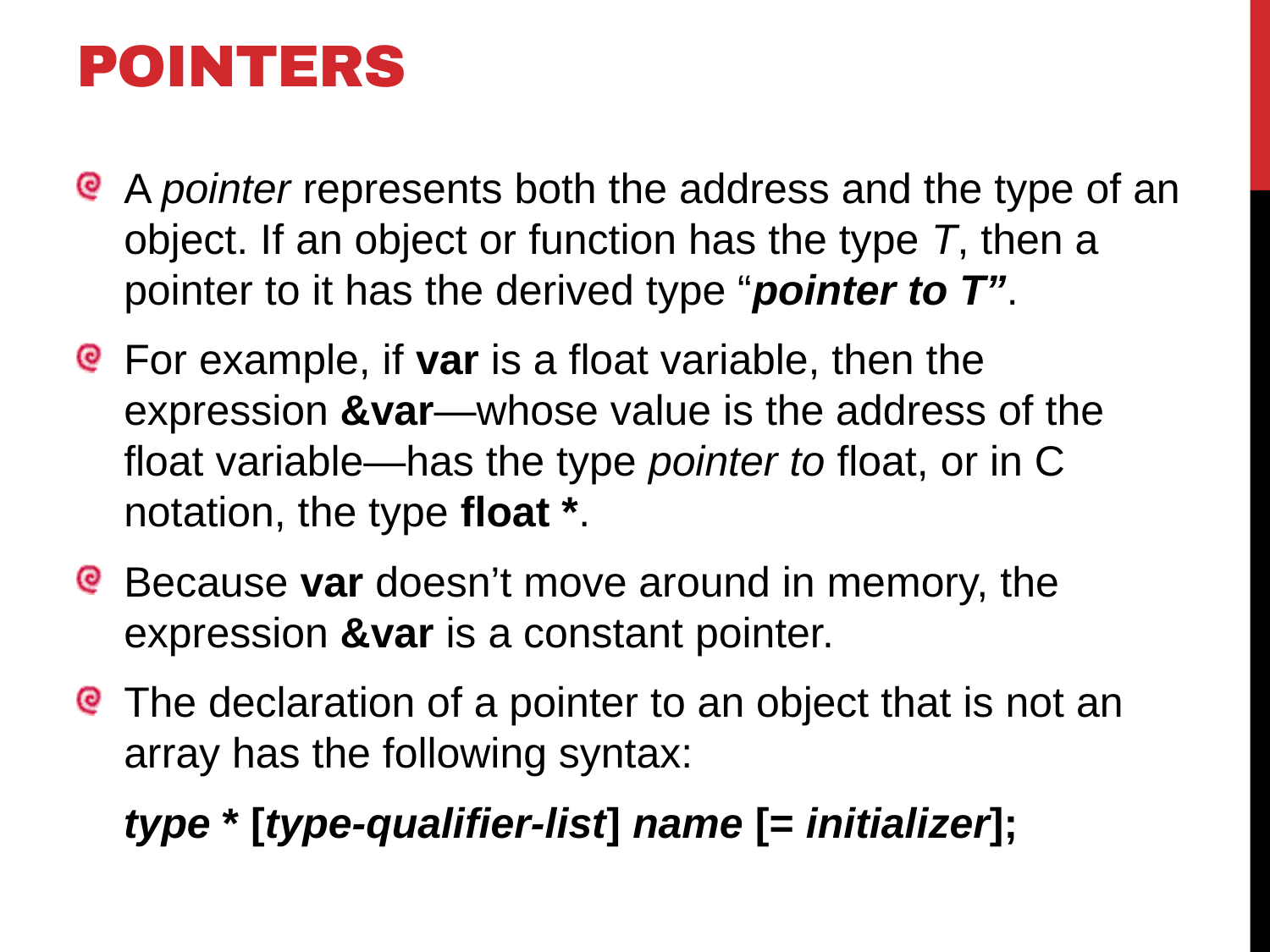

# pointers
A pointer represents both the address and the type of an object. If an object or function has the type T, then a pointer to it has the derived type “pointer to T”.
For example, if var is a float variable, then the expression &var—whose value is the address of the float variable—has the type pointer to float, or in C notation, the type float *.
Because var doesn’t move around in memory, the expression &var is a constant pointer.
The declaration of a pointer to an object that is not an array has the following syntax:
    type * [type-qualifier-list] name [= initializer];